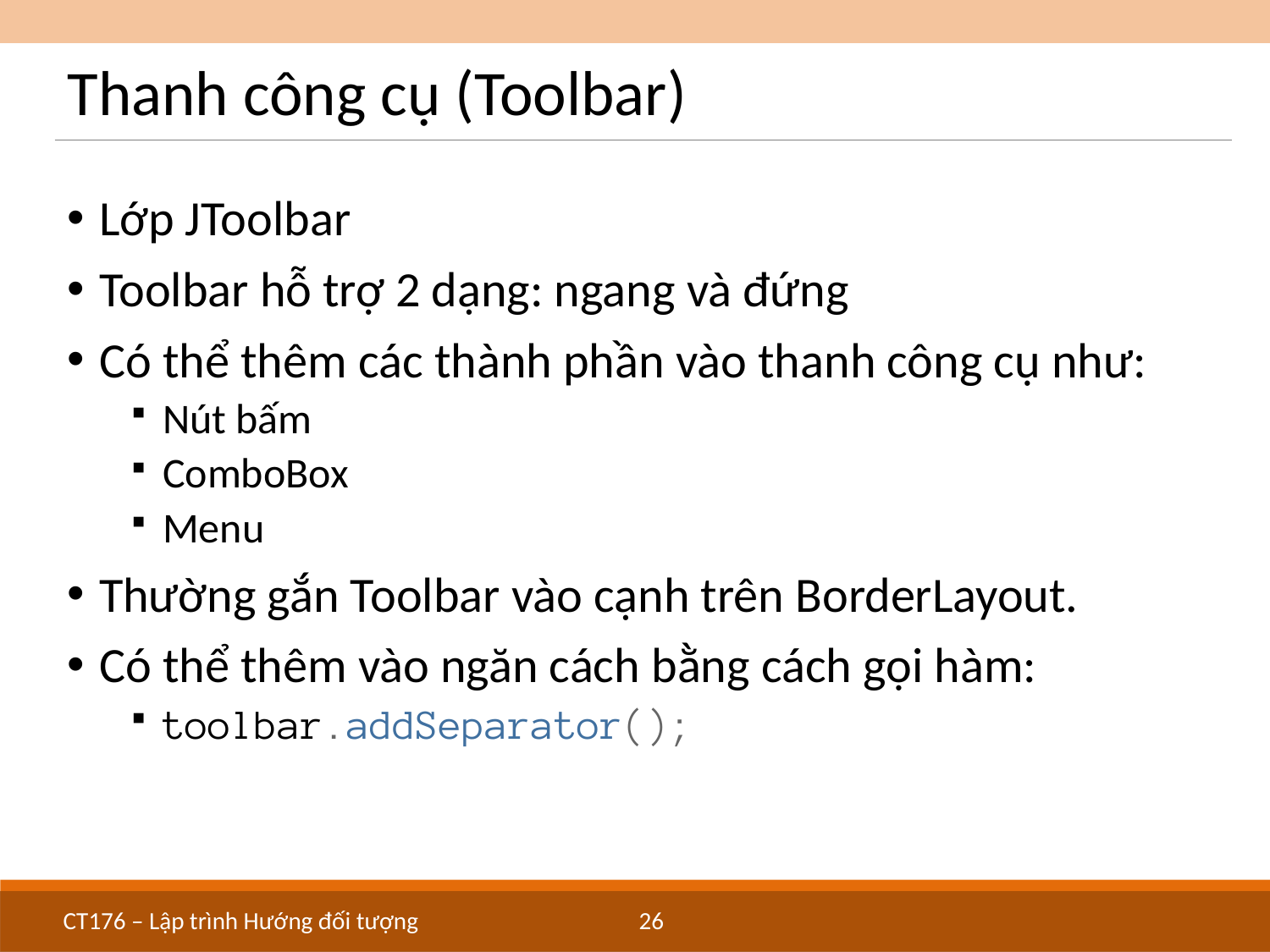

# Thanh công cụ (Toolbar)
Lớp JToolbar
Toolbar hỗ trợ 2 dạng: ngang và đứng
Có thể thêm các thành phần vào thanh công cụ như:
Nút bấm
ComboBox
Menu
Thường gắn Toolbar vào cạnh trên BorderLayout.
Có thể thêm vào ngăn cách bằng cách gọi hàm:
toolbar.addSeparator();